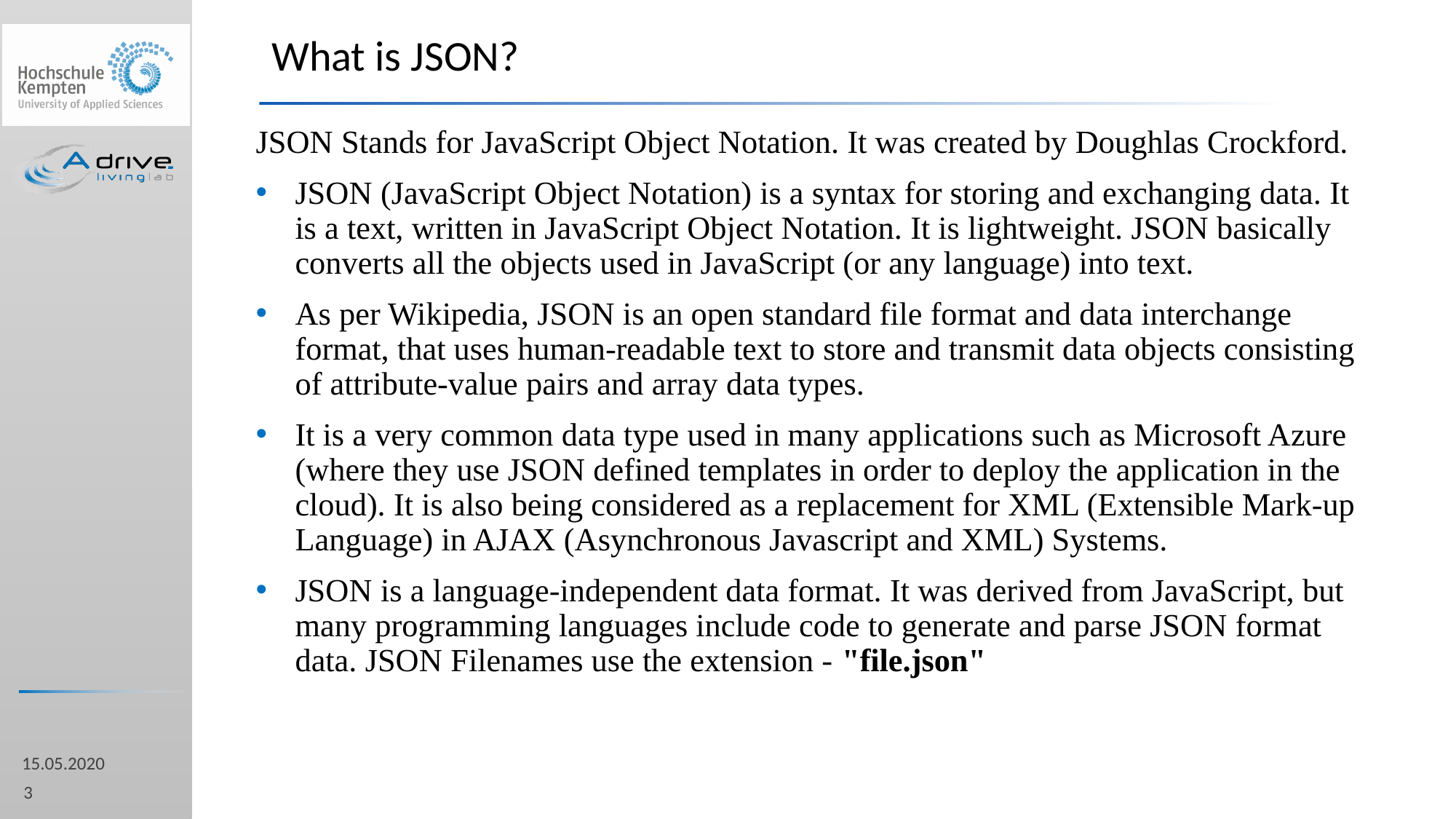

What is JSON?
JSON Stands for JavaScript Object Notation. It was created by Doughlas Crockford.
JSON (JavaScript Object Notation) is a syntax for storing and exchanging data. It is a text, written in JavaScript Object Notation. It is lightweight. JSON basically converts all the objects used in JavaScript (or any language) into text.
As per Wikipedia, JSON is an open standard file format and data interchange format, that uses human-readable text to store and transmit data objects consisting of attribute-value pairs and array data types.
It is a very common data type used in many applications such as Microsoft Azure (where they use JSON defined templates in order to deploy the application in the cloud). It is also being considered as a replacement for XML (Extensible Mark-up Language) in AJAX (Asynchronous Javascript and XML) Systems.
JSON is a language-independent data format. It was derived from JavaScript, but many programming languages include code to generate and parse JSON format data. JSON Filenames use the extension - "file.json"